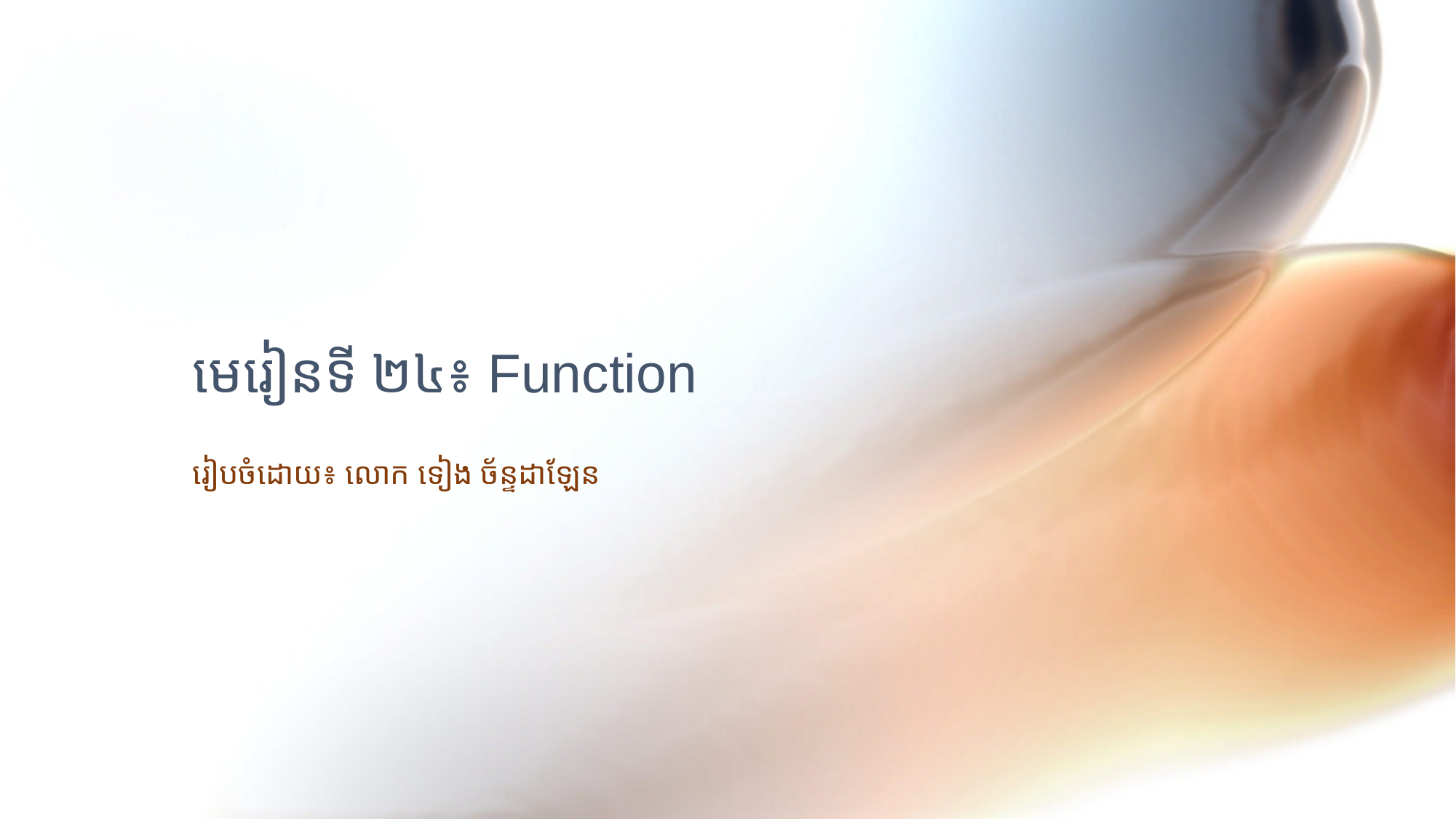

# មេរៀនទី ២៤៖ Function
រៀបចំដោយ៖ លោក ទៀង ច័ន្ទដាឡែន